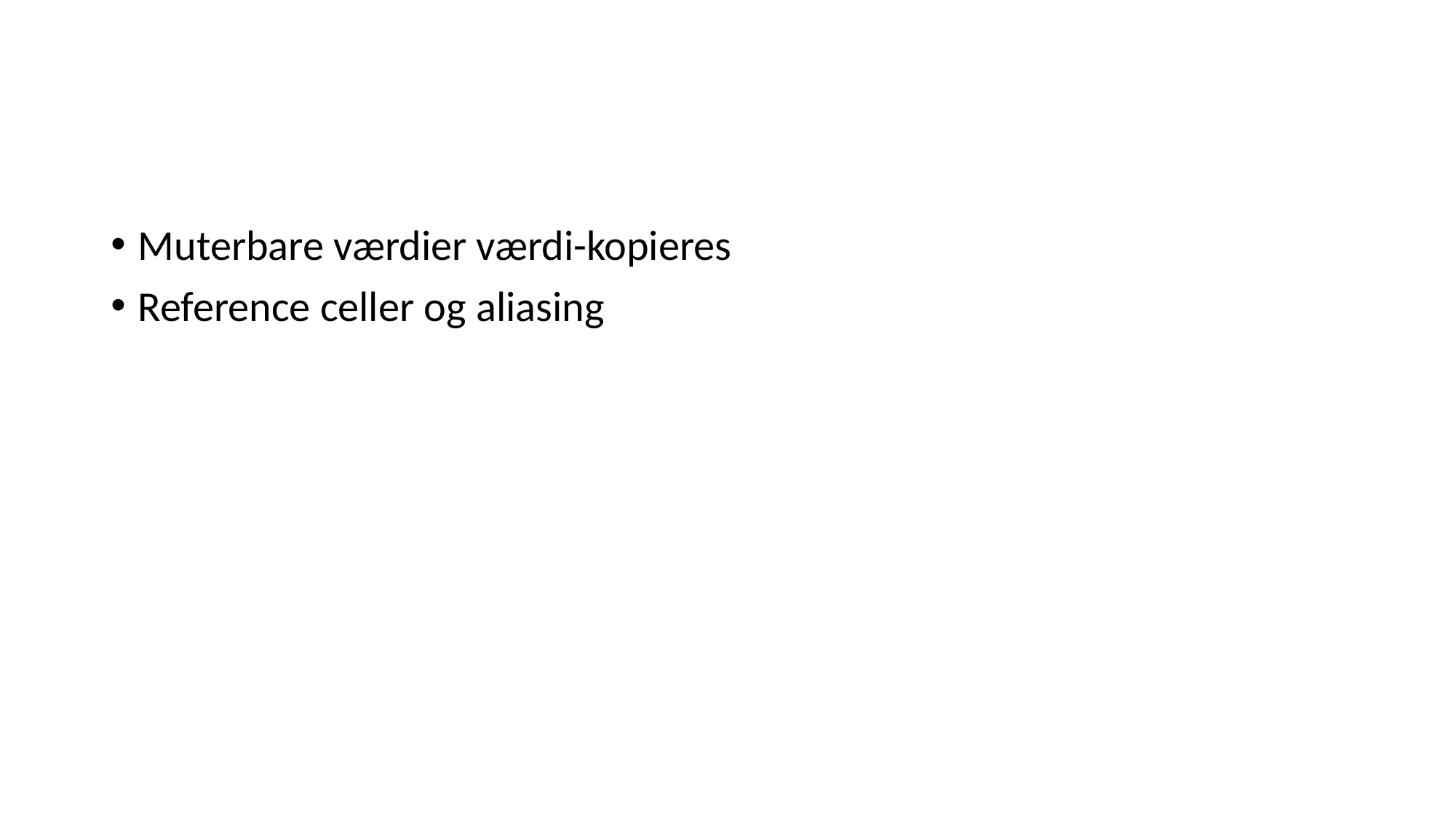

#
Muterbare værdier værdi-kopieres
Reference celler og aliasing